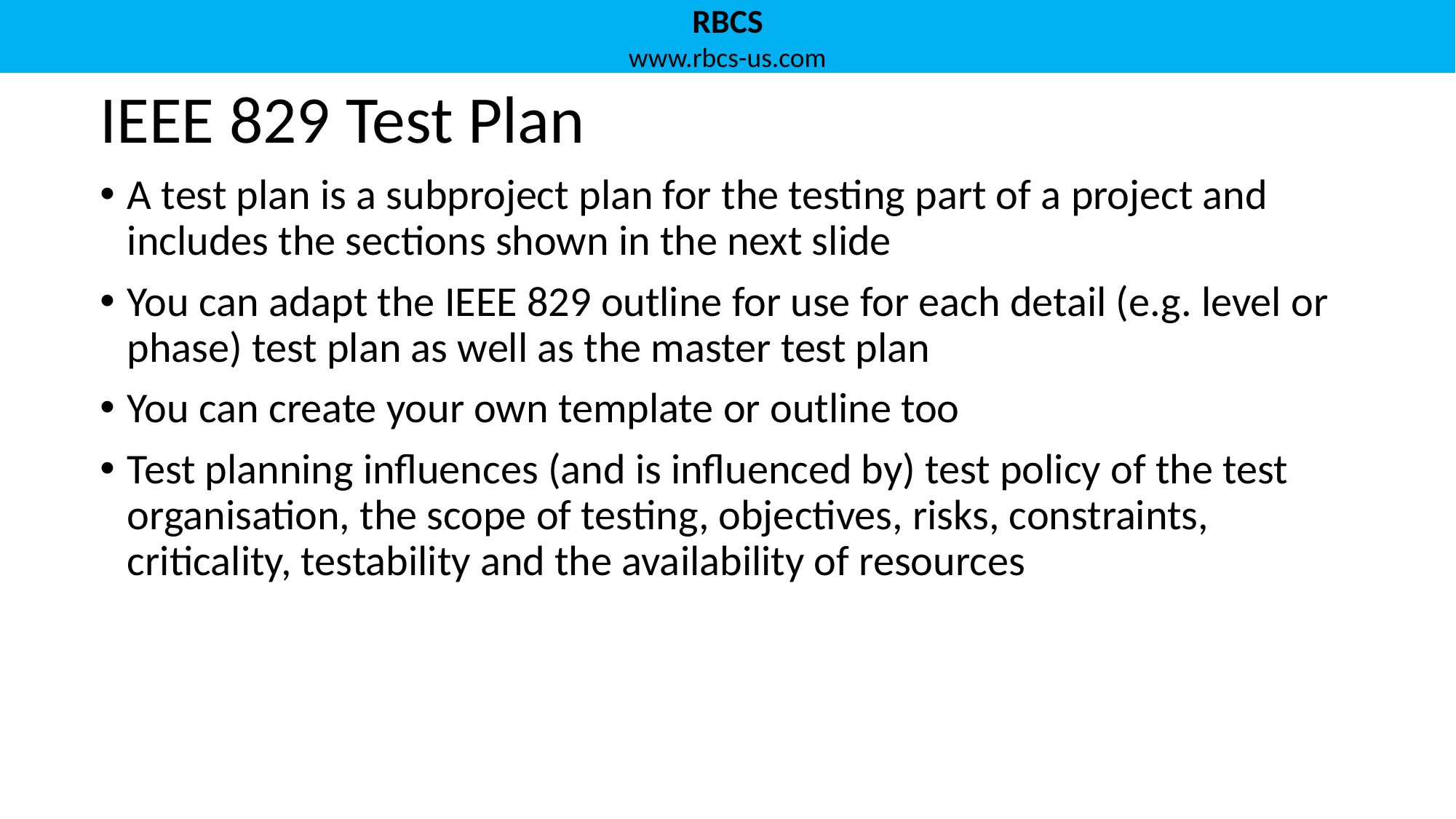

# IEEE 829 Test Plan
A test plan is a subproject plan for the testing part of a project and includes the sections shown in the next slide
You can adapt the IEEE 829 outline for use for each detail (e.g. level or phase) test plan as well as the master test plan
You can create your own template or outline too
Test planning influences (and is influenced by) test policy of the test organisation, the scope of testing, objectives, risks, constraints, criticality, testability and the availability of resources